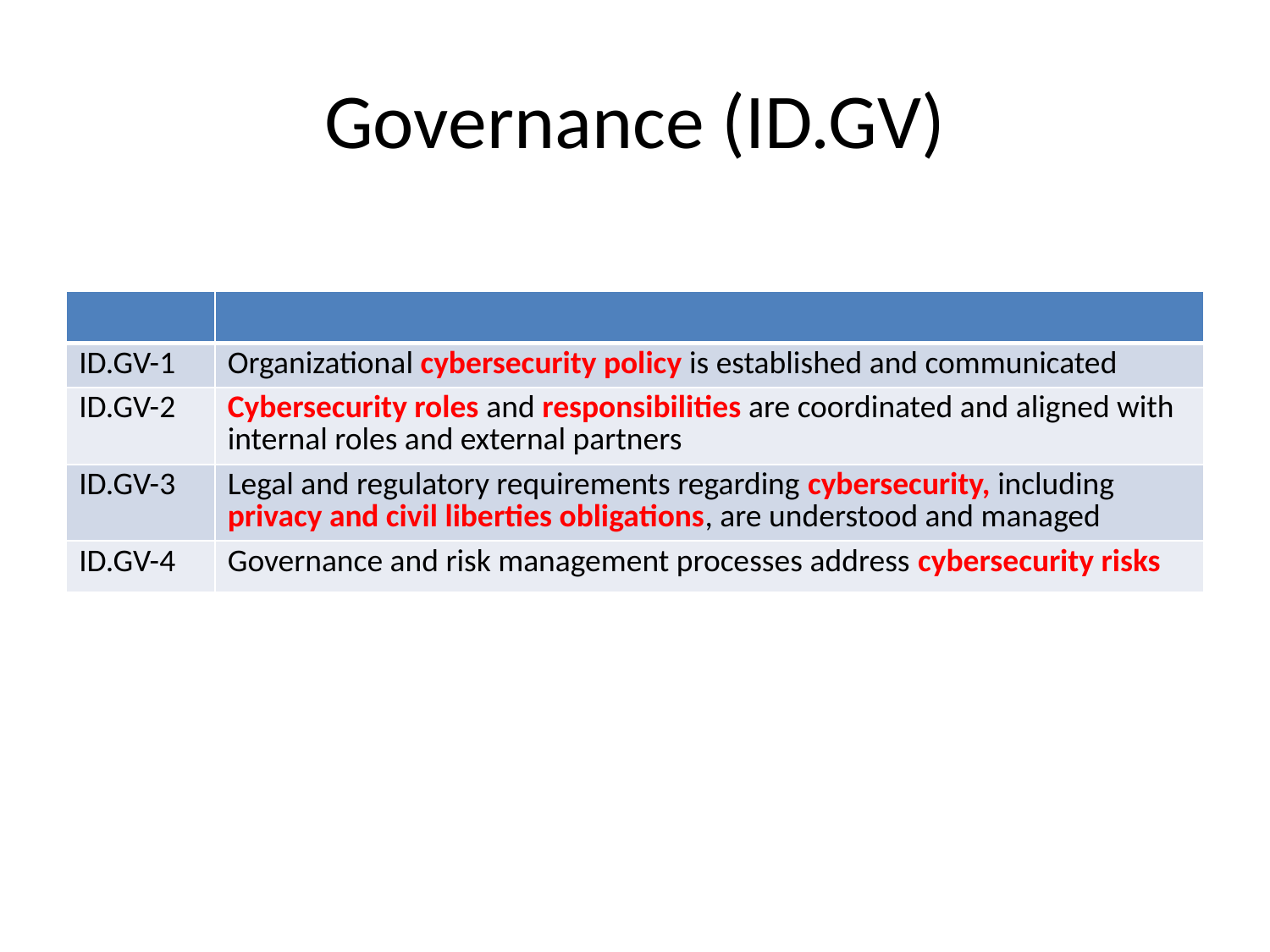

# Governance (ID.GV)
|  |  |
| --- | --- |
| ID.GV-1 | Organizational cybersecurity policy is established and communicated |
| ID.GV-2 | Cybersecurity roles and responsibilities are coordinated and aligned with internal roles and external partners |
| ID.GV-3 | Legal and regulatory requirements regarding cybersecurity, including privacy and civil liberties obligations, are understood and managed |
| ID.GV-4 | Governance and risk management processes address cybersecurity risks |